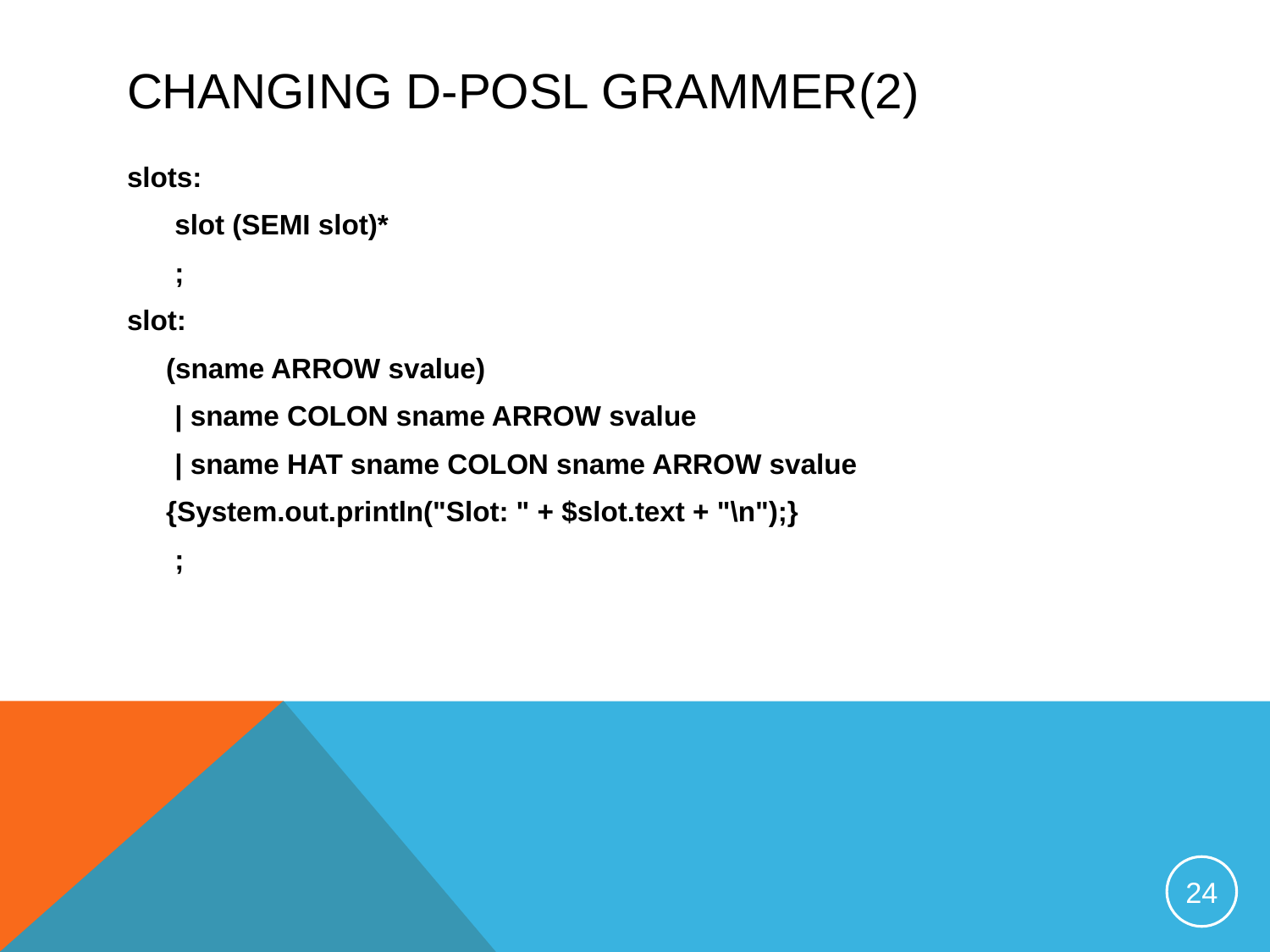

# Changing d-posl grammer(2)
slots:
	slot (SEMI slot)*
	;
slot:
     (sname ARROW svalue)
	| sname COLON sname ARROW svalue
	| sname HAT sname COLON sname ARROW svalue
     {System.out.println("Slot: " + $slot.text + "\n");}
	;

24